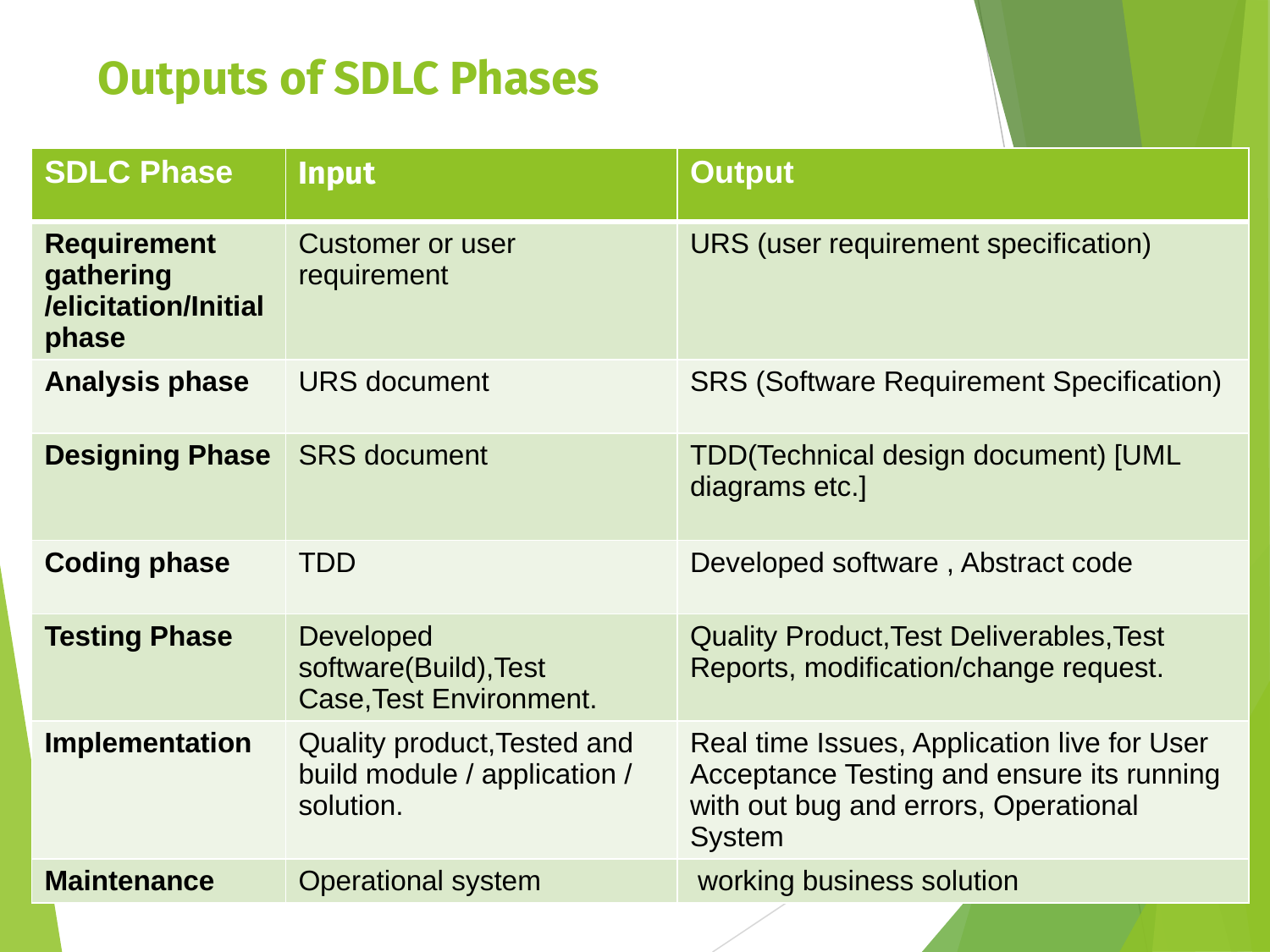

# Outputs of SDLC Phases
| SDLC Phase | Input | Output |
| --- | --- | --- |
| Requirement gathering /elicitation/Initial phase | Customer or user requirement | URS (user requirement specification) |
| Analysis phase | URS document | SRS (Software Requirement Specification) |
| Designing Phase | SRS document | TDD(Technical design document) [UML diagrams etc.] |
| Coding phase | TDD | Developed software , Abstract code |
| Testing Phase | Developed software(Build),Test Case,Test Environment. | Quality Product,Test Deliverables,Test Reports, modification/change request. |
| Implementation | Quality product,Tested and build module / application / solution. | Real time Issues, Application live for User Acceptance Testing and ensure its running with out bug and errors, Operational System |
| Maintenance | Operational system | working business solution |